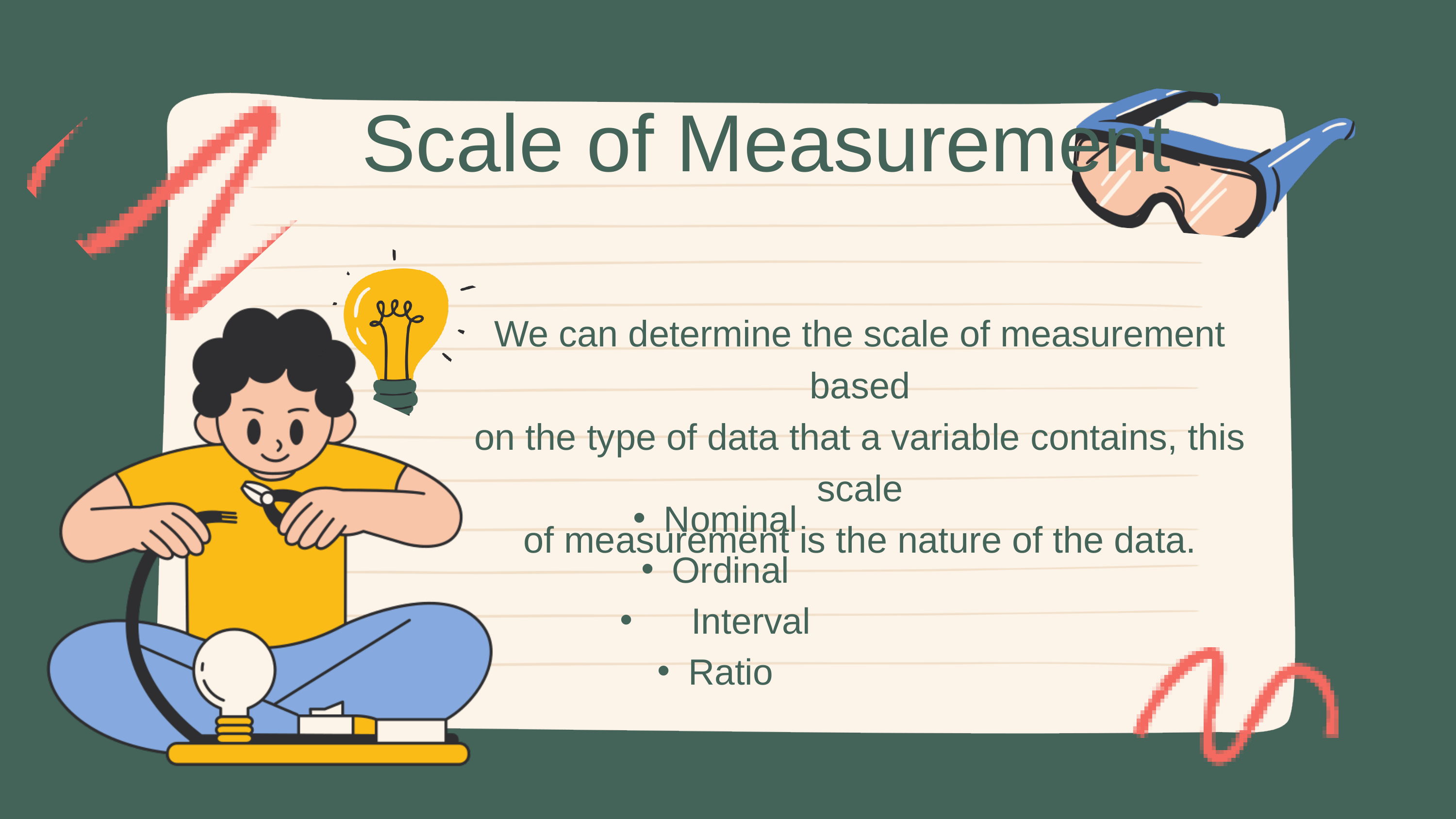

Scale of Measurement

We can determine the scale of measurement based
on the type of data that a variable contains, this scale
of measurement is the nature of the data.

Nominal
Ordinal
    Interval
Ratio